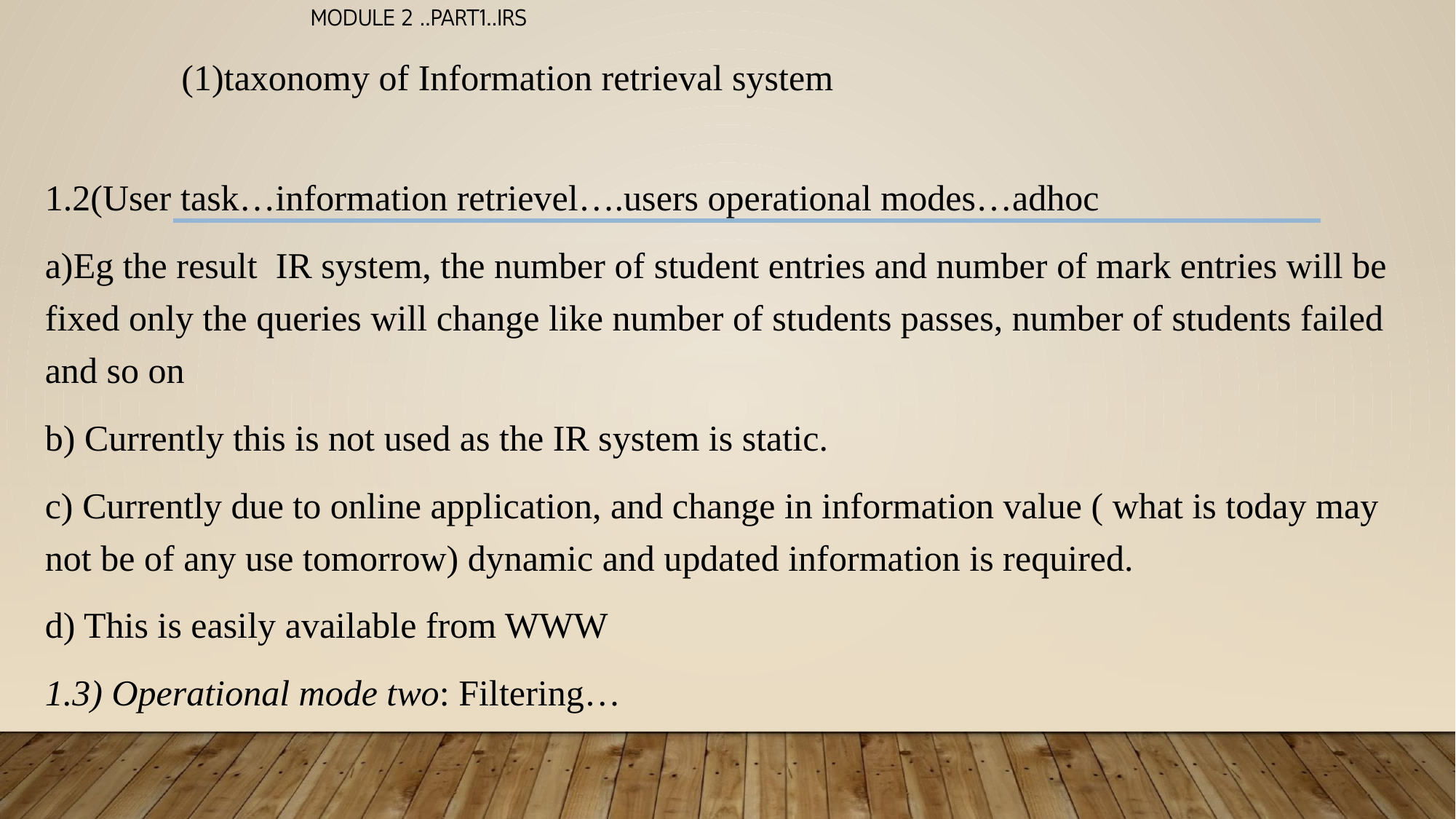

# MODULE 2 ..PART1..IRS
               (1)taxonomy of Information retrieval system
1.2(User task…information retrievel….users operational modes…adhoc
a)Eg the result  IR system, the number of student entries and number of mark entries will be fixed only the queries will change like number of students passes, number of students failed and so on
b) Currently this is not used as the IR system is static.
c) Currently due to online application, and change in information value ( what is today may not be of any use tomorrow) dynamic and updated information is required.
d) This is easily available from WWW
1.3) Operational mode two: Filtering…